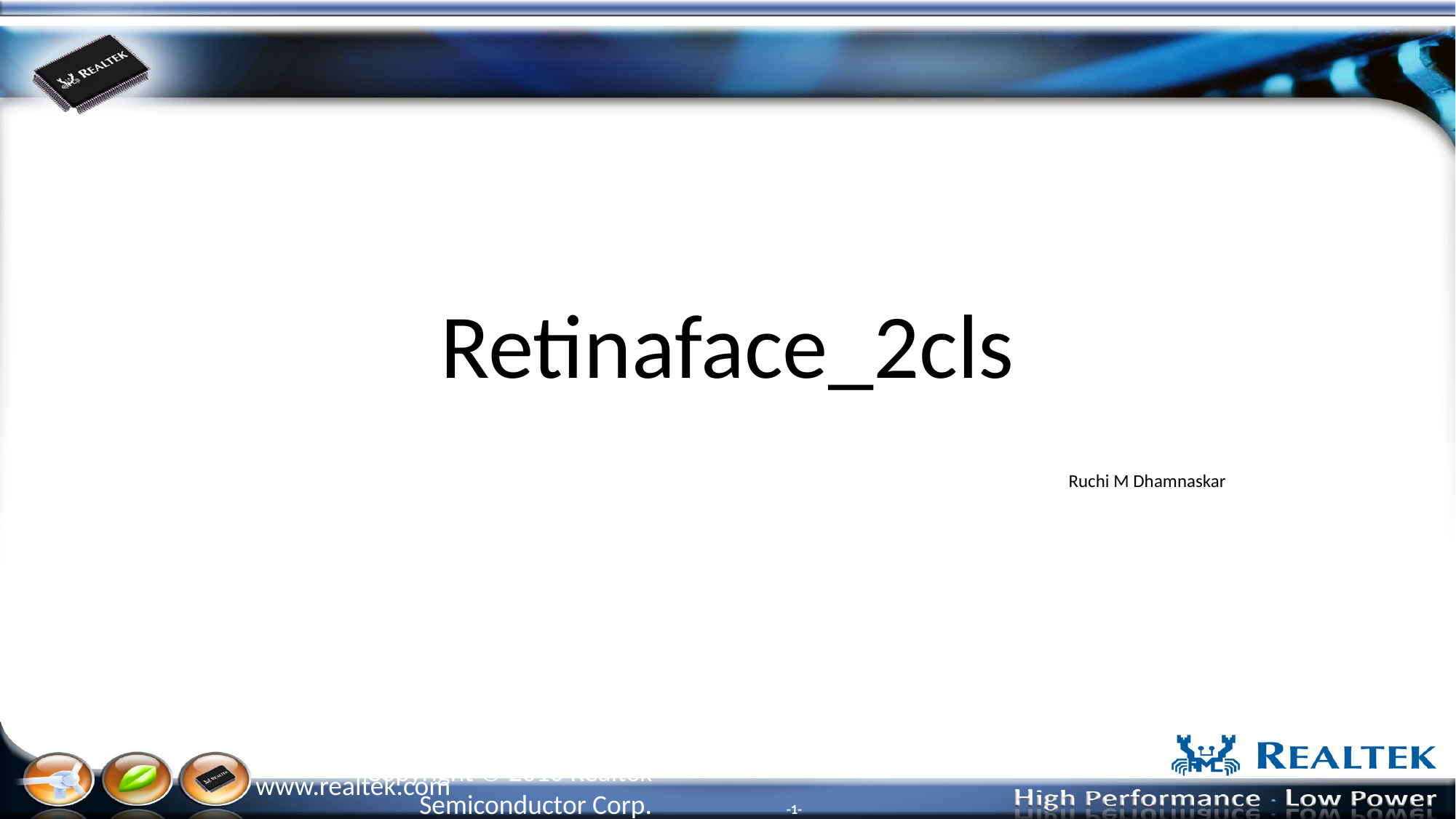

# Retinaface_2cls
Ruchi M Dhamnaskar
www.realtek.com
-1-
Copyright © 2010 Realtek Semiconductor Corp.